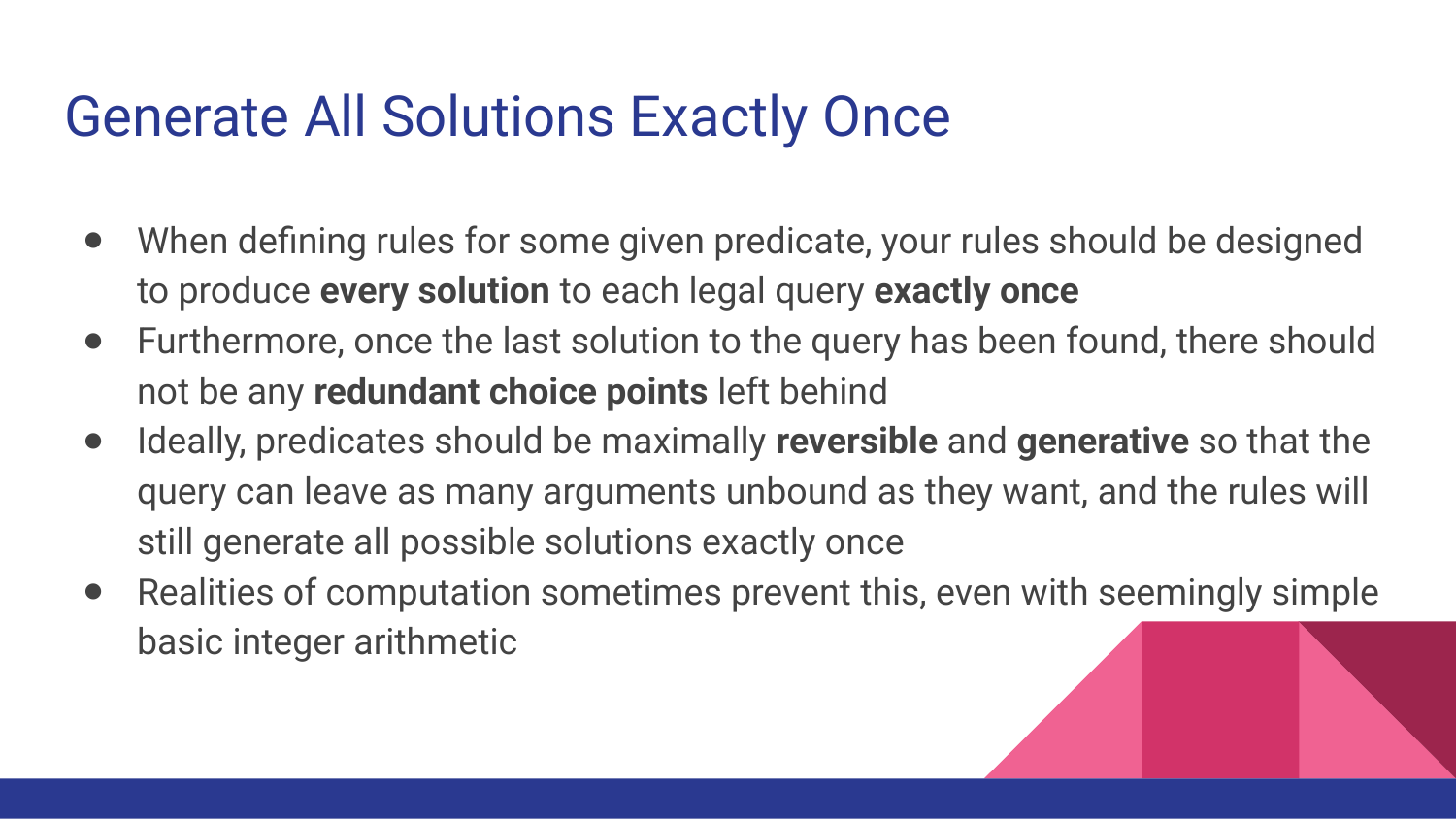

# Generate All Solutions Exactly Once
When defining rules for some given predicate, your rules should be designed to produce every solution to each legal query exactly once
Furthermore, once the last solution to the query has been found, there should not be any redundant choice points left behind
Ideally, predicates should be maximally reversible and generative so that the query can leave as many arguments unbound as they want, and the rules will still generate all possible solutions exactly once
Realities of computation sometimes prevent this, even with seemingly simple basic integer arithmetic